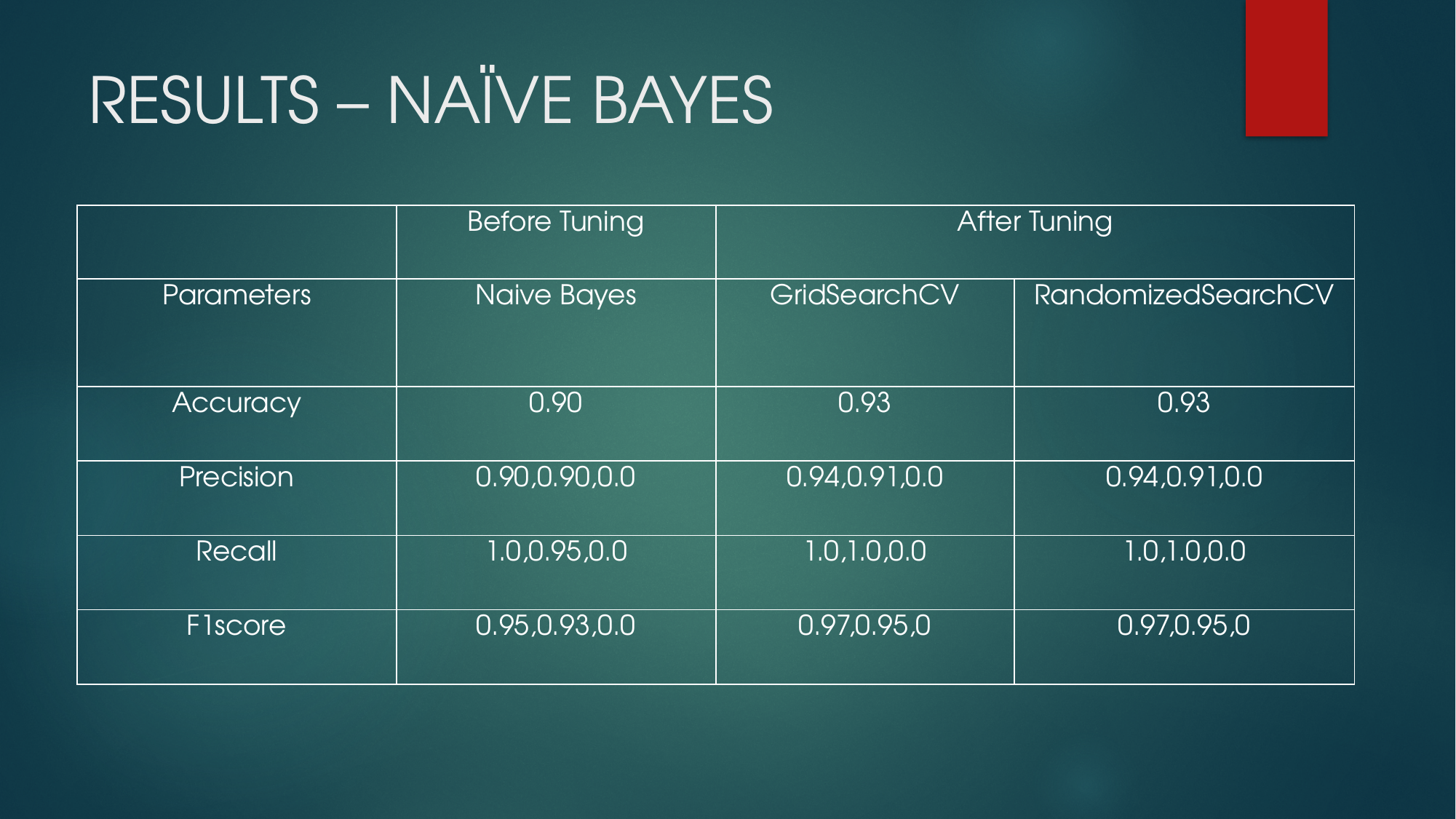

# RESULTS – NAÏVE BAYES
|  | Before Tuning | After Tuning |  |
| --- | --- | --- | --- |
| Parameters | Naive Bayes | GridSearchCV | RandomizedSearchCV |
| Accuracy | 0.90 | 0.93 | 0.93 |
| Precision | 0.90,0.90,0.0 | 0.94,0.91,0.0 | 0.94,0.91,0.0 |
| Recall | 1.0,0.95,0.0 | 1.0,1.0,0.0 | 1.0,1.0,0.0 |
| F1score | 0.95,0.93,0.0 | 0.97,0.95,0 | 0.97,0.95,0 |